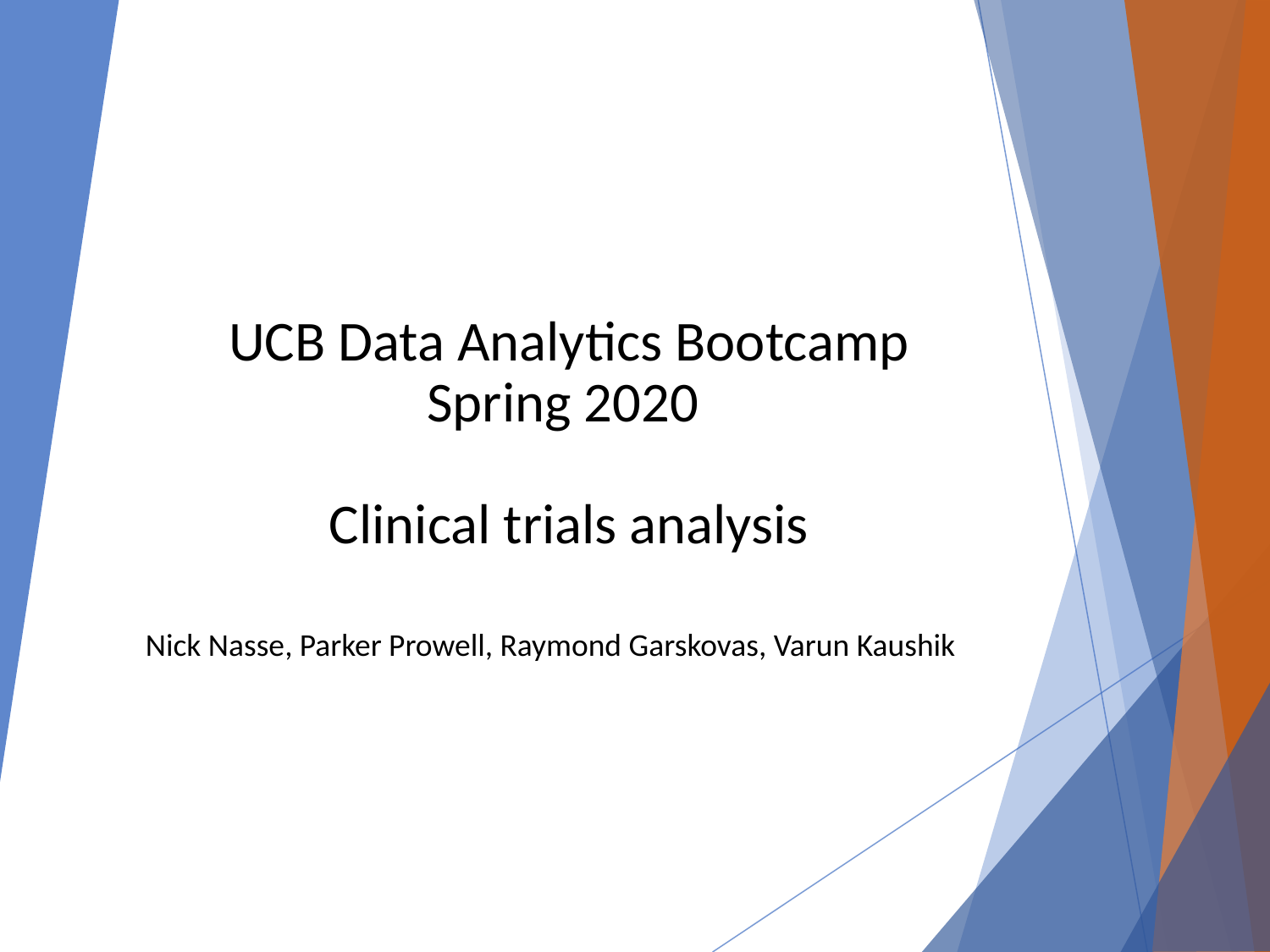

# UCB Data Analytics Bootcamp Spring 2020 Clinical trials analysis
Nick Nasse, Parker Prowell, Raymond Garskovas, Varun Kaushik